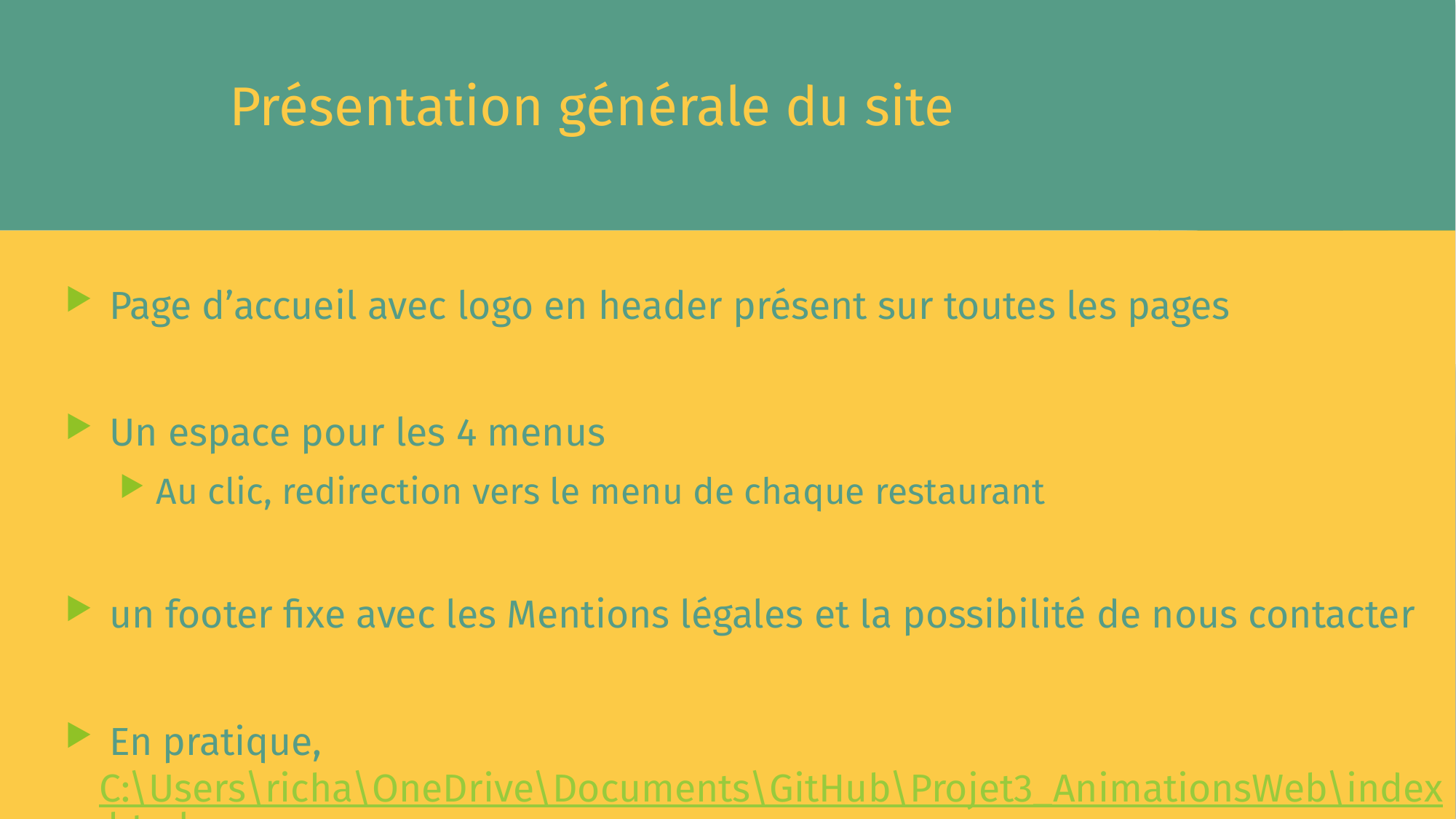

# Présentation générale du site

 Page d’accueil avec logo en header présent sur toutes les pages

 Un espace pour les 4 menus
 Au clic, redirection vers le menu de chaque restaurant

 un footer fixe avec les Mentions légales et la possibilité de nous contacter

 En pratique, C:\Users\richa\OneDrive\Documents\GitHub\Projet3_AnimationsWeb\index.html